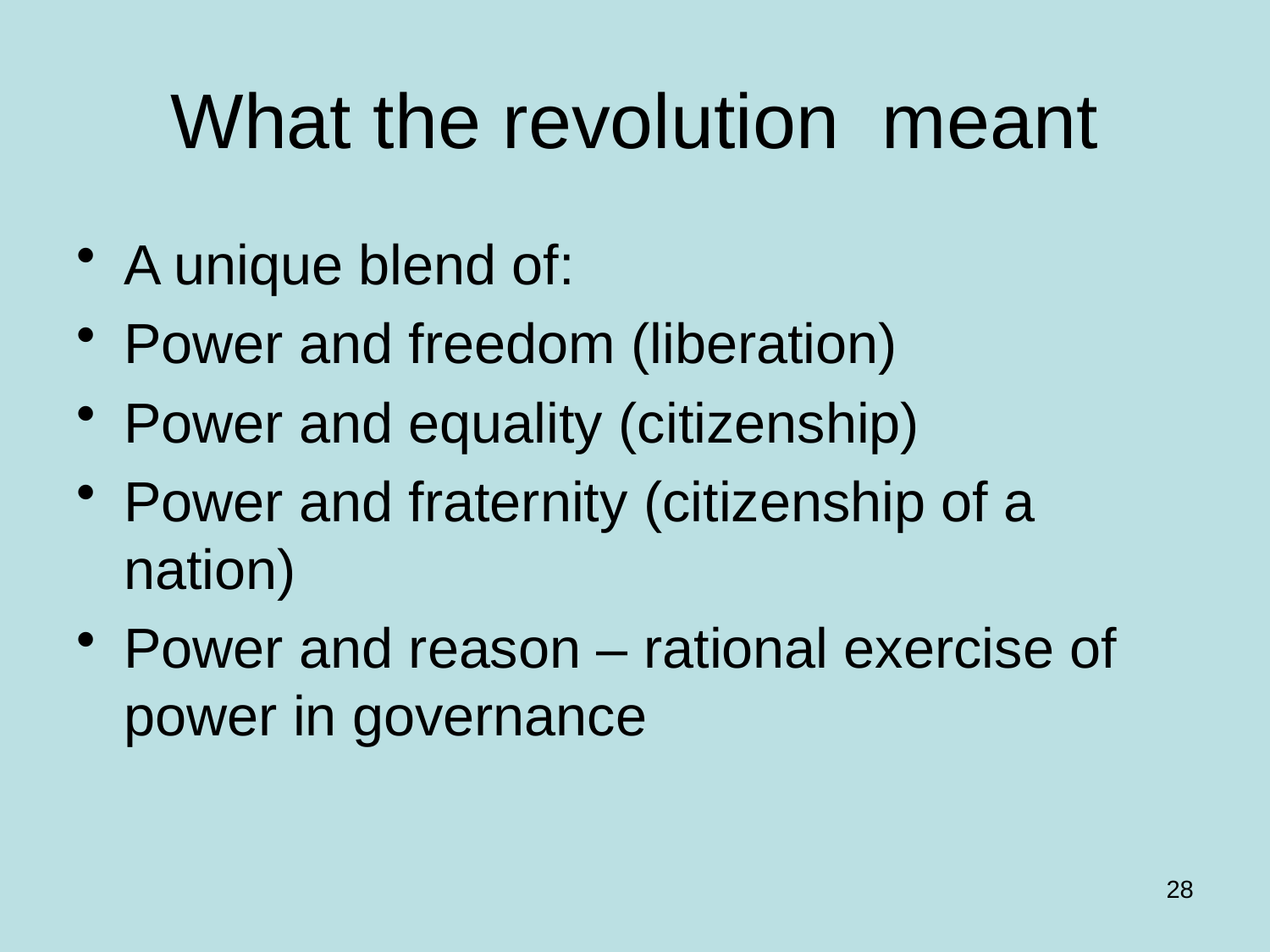

# What the revolution  meant
A unique blend of:
Power and freedom (liberation)
Power and equality (citizenship)
Power and fraternity (citizenship of a nation)
Power and reason – rational exercise of power in governance

28